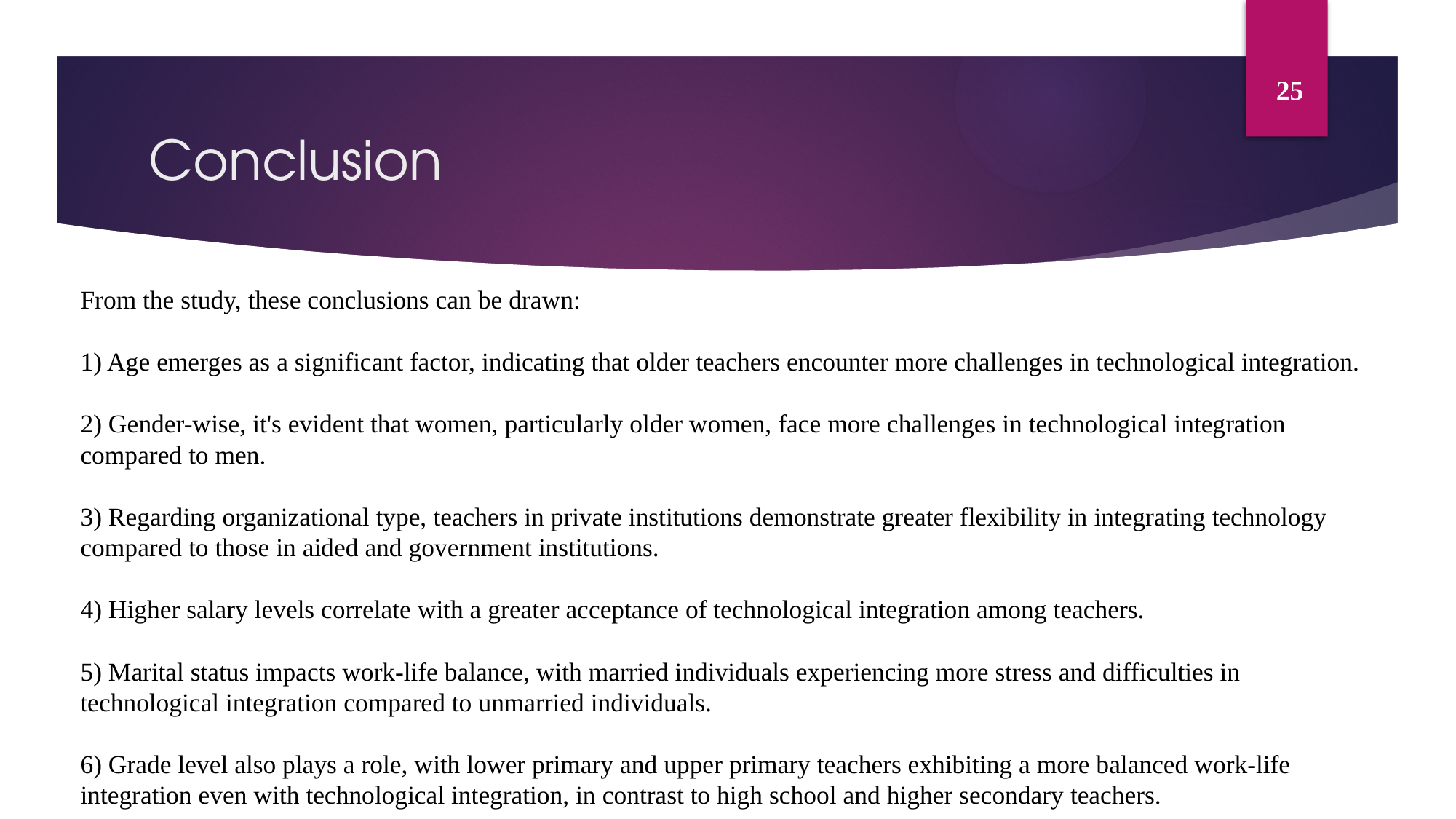

25
# Conclusion
From the study, these conclusions can be drawn:

1) Age emerges as a significant factor, indicating that older teachers encounter more challenges in technological integration.

2) Gender-wise, it's evident that women, particularly older women, face more challenges in technological integration compared to men.

3) Regarding organizational type, teachers in private institutions demonstrate greater flexibility in integrating technology compared to those in aided and government institutions.

4) Higher salary levels correlate with a greater acceptance of technological integration among teachers.

5) Marital status impacts work-life balance, with married individuals experiencing more stress and difficulties in technological integration compared to unmarried individuals.

6) Grade level also plays a role, with lower primary and upper primary teachers exhibiting a more balanced work-life integration even with technological integration, in contrast to high school and higher secondary teachers.